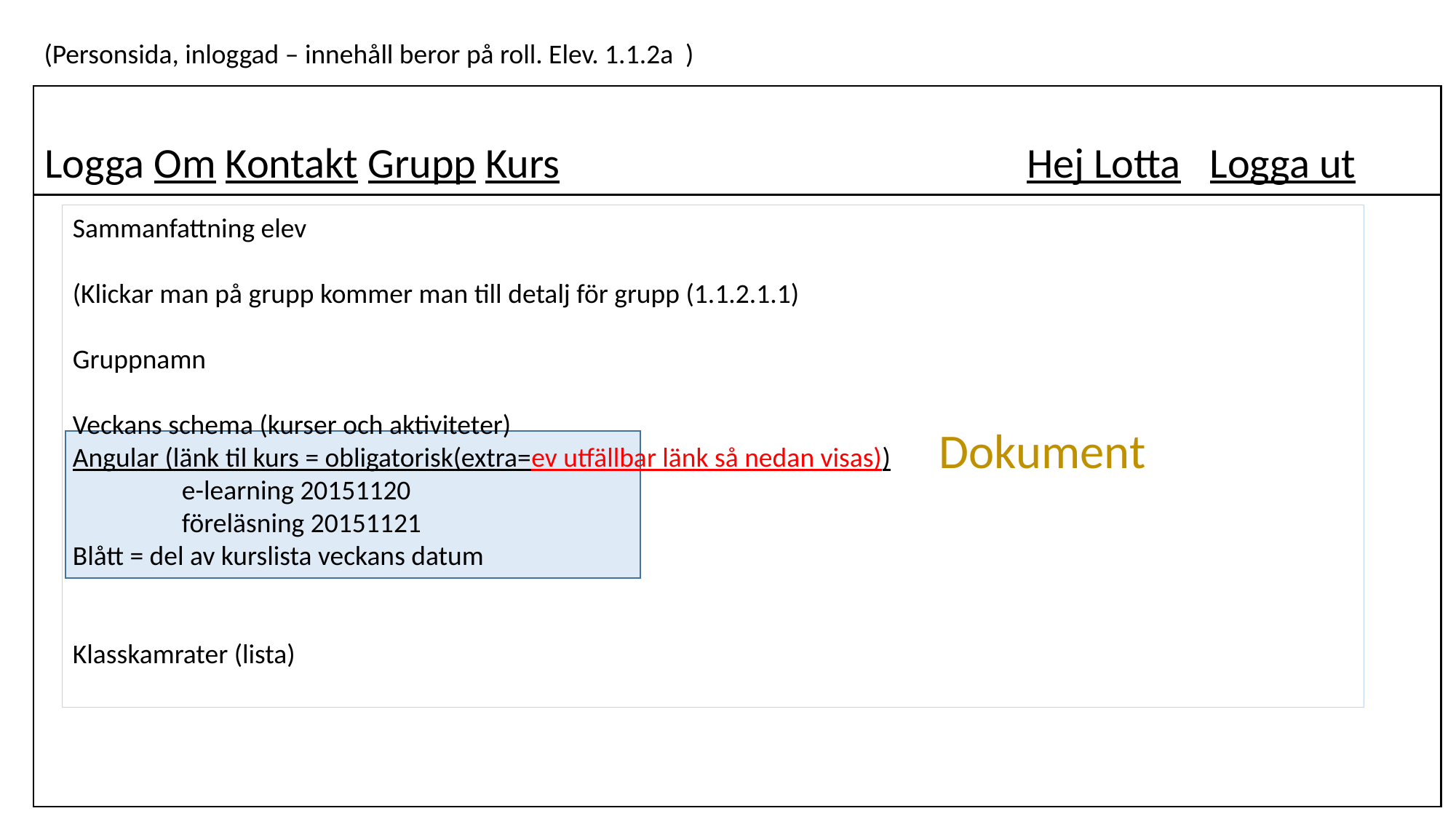

(Personsida, inloggad – innehåll beror på roll. Elev. 1.1.2a  )

Logga Om Kontakt Grupp Kurs                			Hej Lotta   Logga ut

Sammanfattning elev

(Klickar man på grupp kommer man till detalj för grupp (1.1.2.1.1)

Gruppnamn

Veckans schema (kurser och aktiviteter)
Angular (länk til kurs = obligatorisk(extra=ev utfällbar länk så nedan visas))
	e-learning 20151120
	föreläsning 20151121
Blått = del av kurslista veckans datum

Klasskamrater (lista)

Dokument